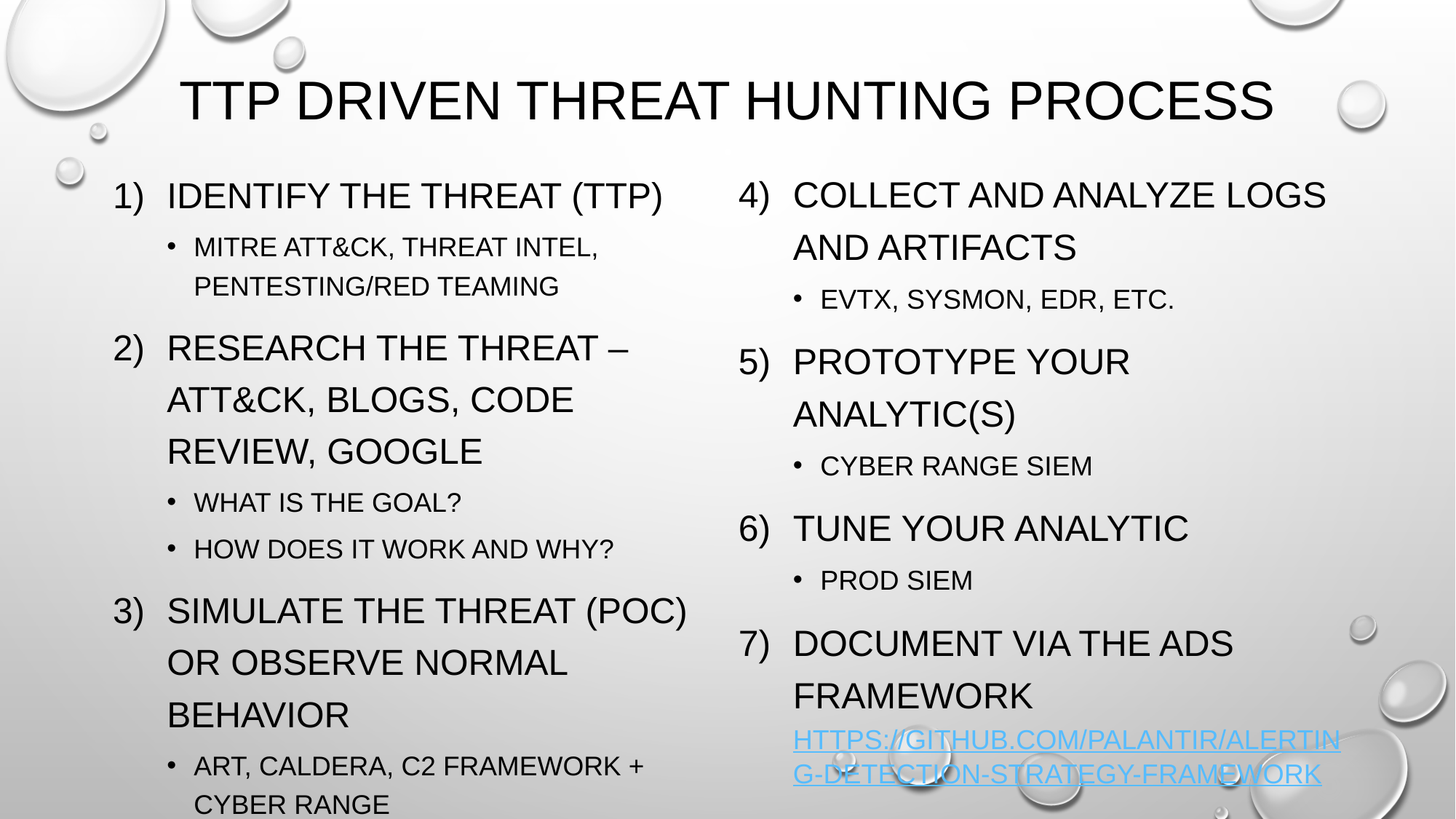

# TTP driven Threat Hunting Process
Collect and Analyze LoGS and Artifacts
EVTX, SYSMON, EDR, etc.
Prototype your ANALYTIC(s)
Cyber Range SIEM
Tune Your ANALYTIC
Prod SIEM
Document Via the ADS Framework https://github.com/palantir/alerting-detection-strategy-framework

Identify the Threat (TTP)
MITRE ATT&CK, Threat Intel, PenTEsting/RED Teaming
Research the Threat – ATT&CK, BLOGS, CODE REVIEW, Google
What is the goal?
How does it work and WHY?
Simulate the Threat (POC) OR OBSERVE NORMAL BEHAVIOR
ART, CALDERA, C2 Framework + Cyber RANGE